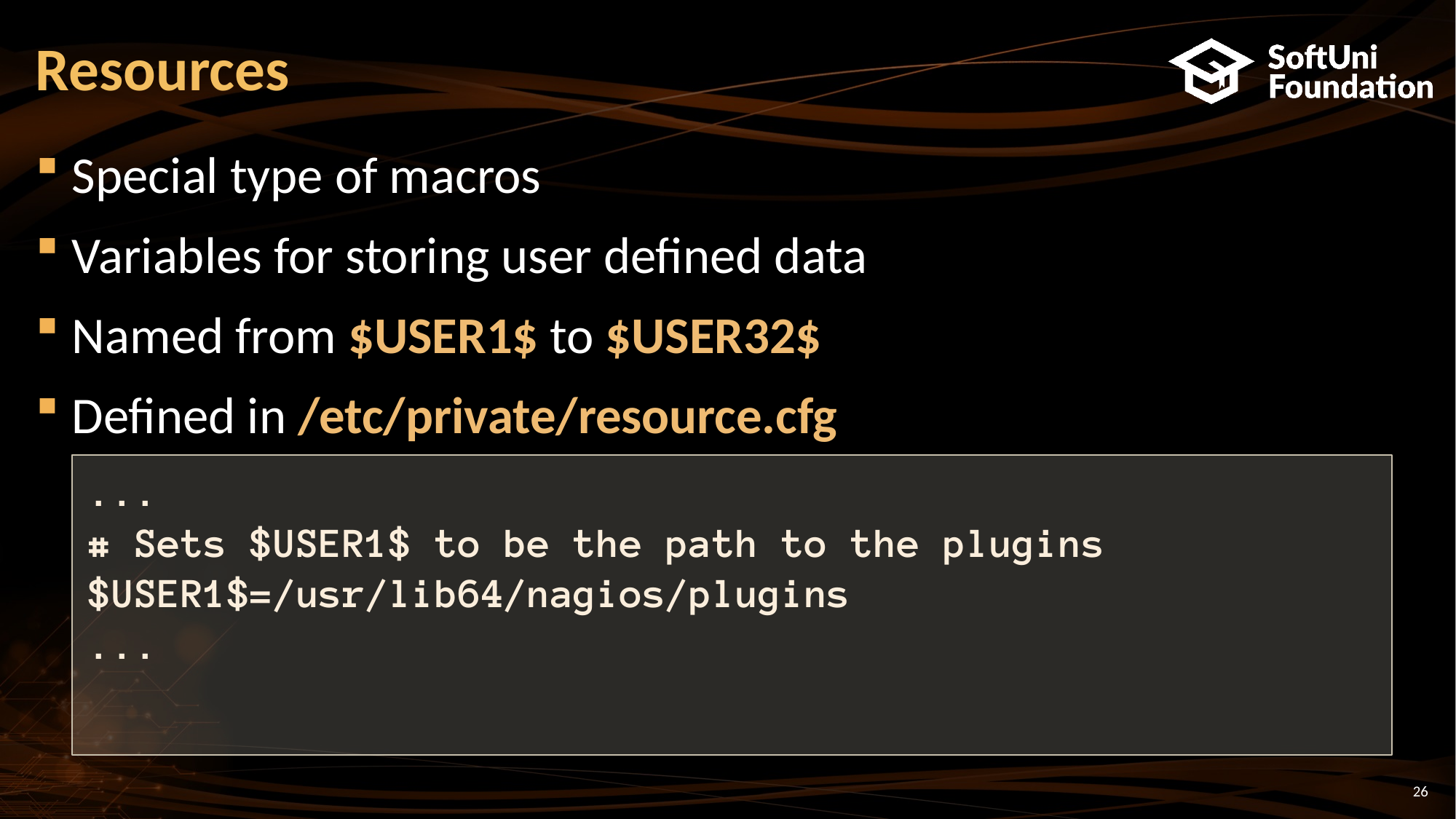

# Resources
Special type of macros
Variables for storing user defined data
Named from $USER1$ to $USER32$
Defined in /etc/private/resource.cfg
...
# Sets $USER1$ to be the path to the plugins
$USER1$=/usr/lib64/nagios/plugins
...
26